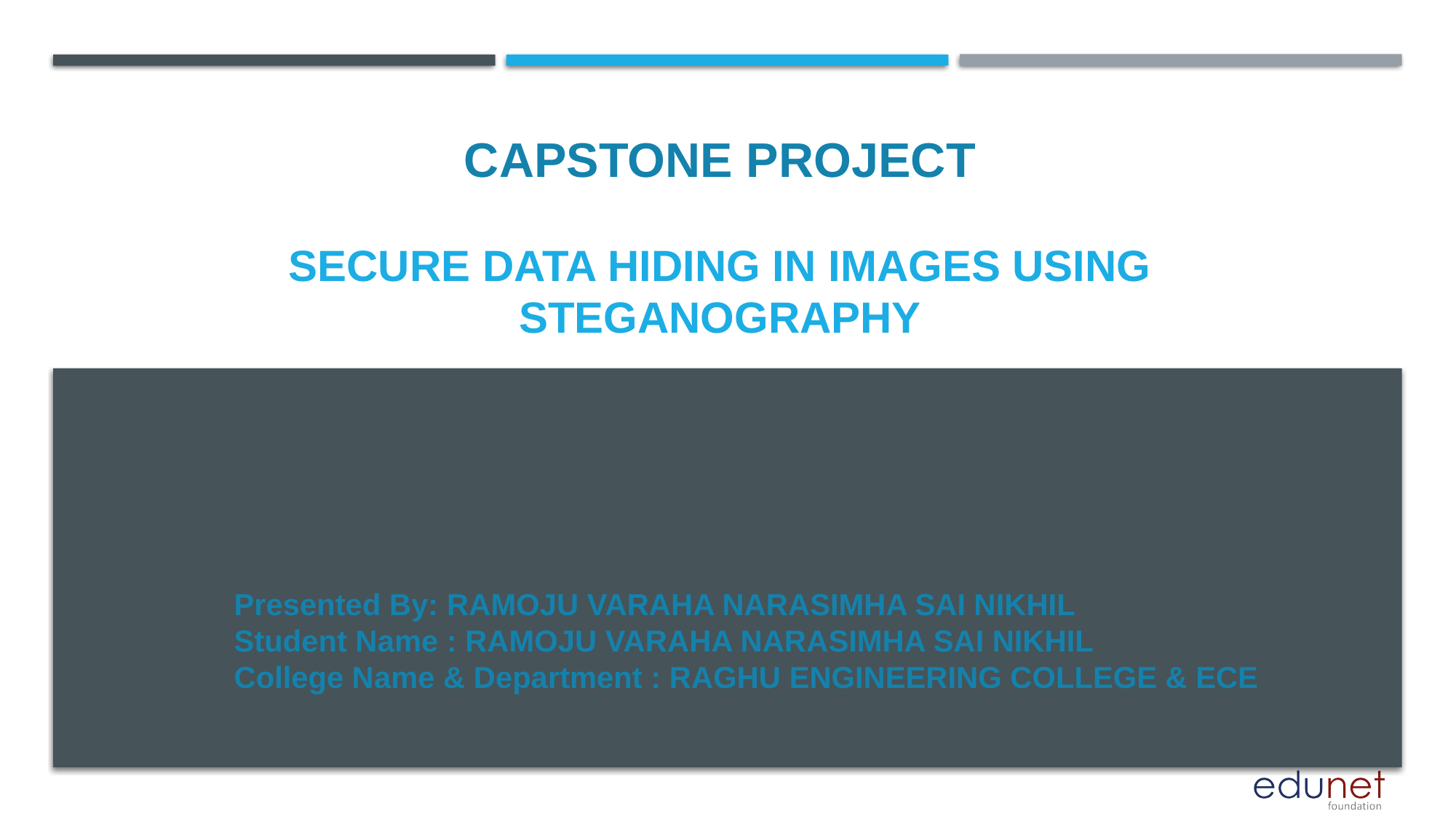

CAPSTONE PROJECT
# Secure data hiding in images using steganography
Presented By: RAMOJU VARAHA NARASIMHA SAI NIKHIL
Student Name : RAMOJU VARAHA NARASIMHA SAI NIKHIL
College Name & Department : RAGHU ENGINEERING COLLEGE & ECE